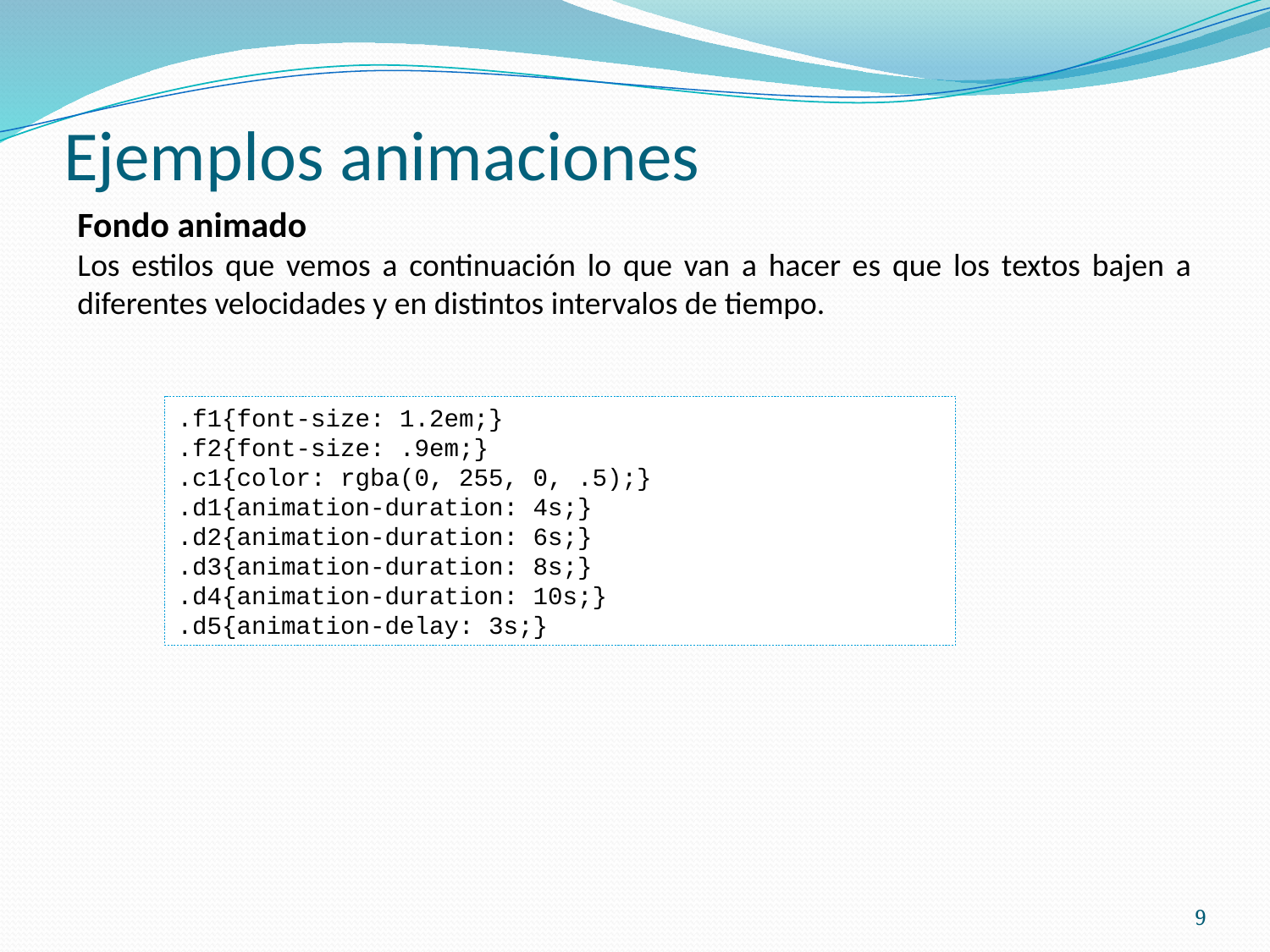

# Ejemplos animaciones
Fondo animado
Los estilos que vemos a continuación lo que van a hacer es que los textos bajen a diferentes velocidades y en distintos intervalos de tiempo.

.f1{font-size: 1.2em;}
.f2{font-size: .9em;}
.c1{color: rgba(0, 255, 0, .5);}
.d1{animation-duration: 4s;}
.d2{animation-duration: 6s;}
.d3{animation-duration: 8s;}
.d4{animation-duration: 10s;}
.d5{animation-delay: 3s;}
9